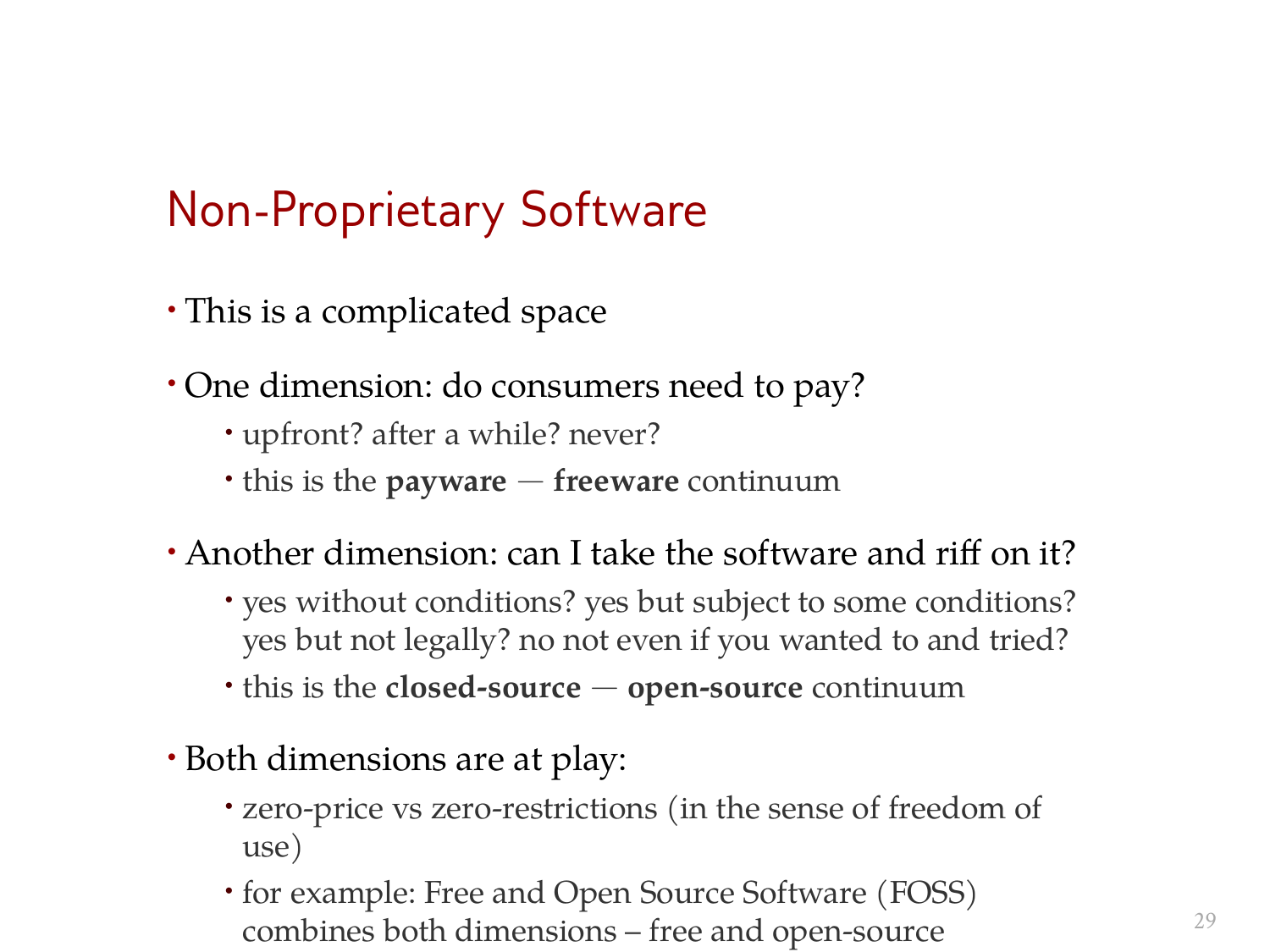

# Non-Proprietary Software
This is a complicated space
One dimension: do consumers need to pay?
upfront? after a while? never?
this is the payware ⏤ freeware continuum
Another dimension: can I take the software and riff on it?
yes without conditions? yes but subject to some conditions? yes but not legally? no not even if you wanted to and tried?
this is the closed-source ⏤ open-source continuum
Both dimensions are at play:
zero-price vs zero-restrictions (in the sense of freedom of use)
for example: Free and Open Source Software (FOSS) combines both dimensions – free and open-source
29